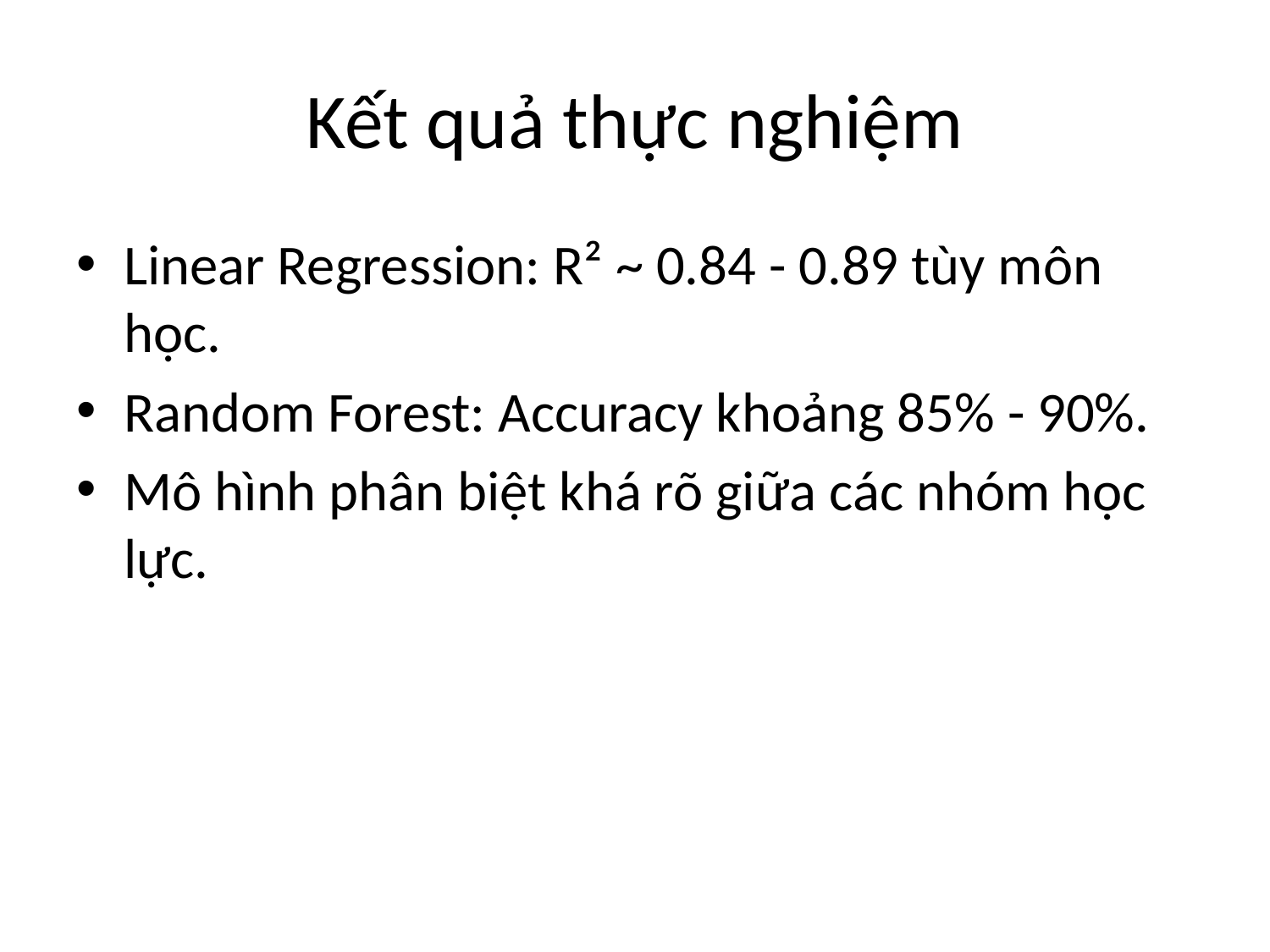

# Kết quả thực nghiệm
Linear Regression: R² ~ 0.84 - 0.89 tùy môn học.
Random Forest: Accuracy khoảng 85% - 90%.
Mô hình phân biệt khá rõ giữa các nhóm học lực.